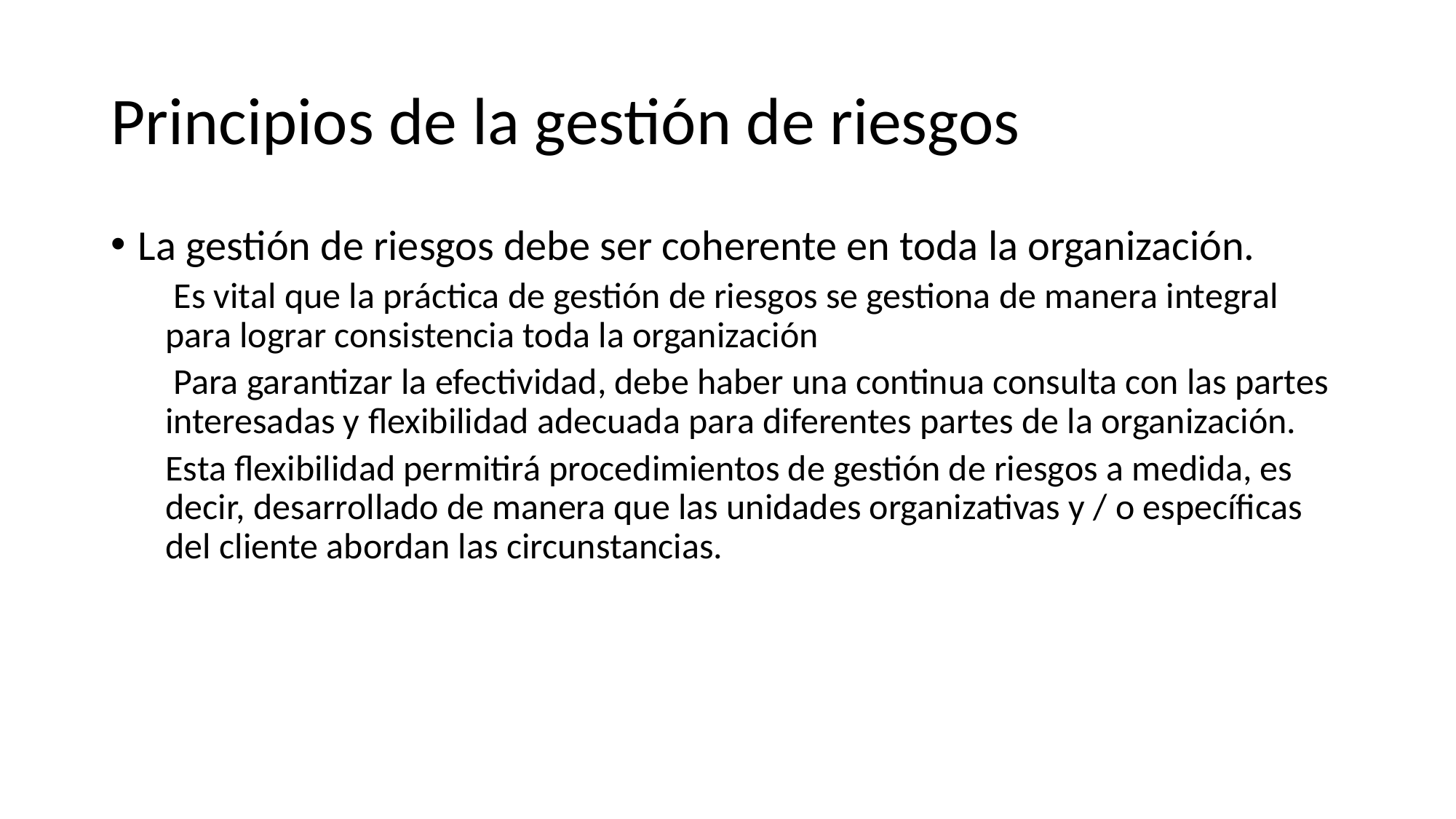

# Principios de la gestión de riesgos
La gestión de riesgos debe ser coherente en toda la organización.
 Es vital que la práctica de gestión de riesgos se gestiona de manera integral para lograr consistencia toda la organización
 Para garantizar la efectividad, debe haber una continua consulta con las partes interesadas y flexibilidad adecuada para diferentes partes de la organización.
Esta flexibilidad permitirá procedimientos de gestión de riesgos a medida, es decir, desarrollado de manera que las unidades organizativas y / o específicas del cliente abordan las circunstancias.